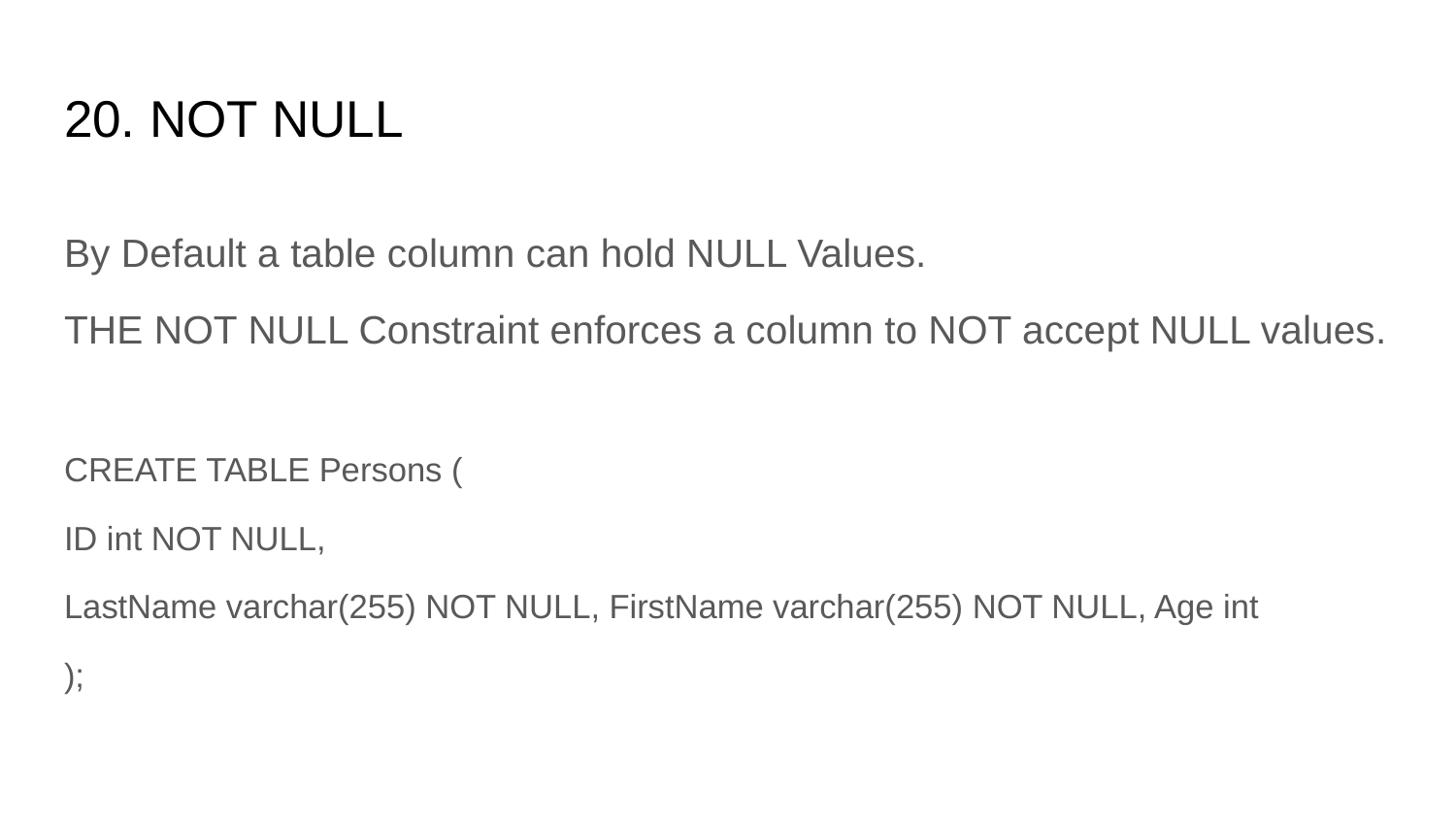

# 20. NOT NULL
By Default a table column can hold NULL Values.
THE NOT NULL Constraint enforces a column to NOT accept NULL values.

CREATE TABLE Persons (
ID int NOT NULL,
LastName varchar(255) NOT NULL, FirstName varchar(255) NOT NULL, Age int
);